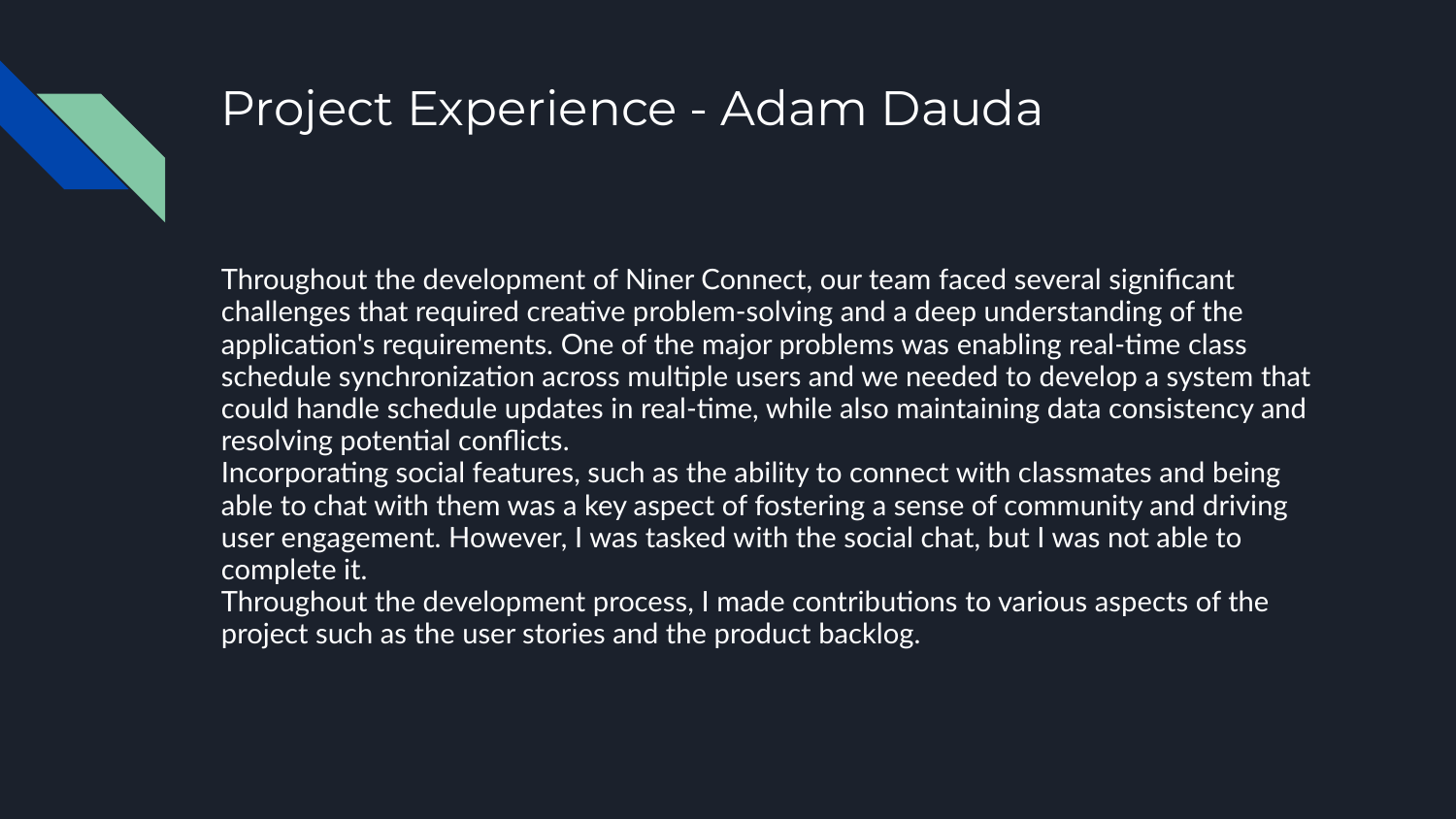

# Project Experience - Adam Dauda
Throughout the development of Niner Connect, our team faced several significant challenges that required creative problem-solving and a deep understanding of the application's requirements. One of the major problems was enabling real-time class schedule synchronization across multiple users and we needed to develop a system that could handle schedule updates in real-time, while also maintaining data consistency and resolving potential conflicts.
Incorporating social features, such as the ability to connect with classmates and being able to chat with them was a key aspect of fostering a sense of community and driving user engagement. However, I was tasked with the social chat, but I was not able to complete it.
Throughout the development process, I made contributions to various aspects of the project such as the user stories and the product backlog.